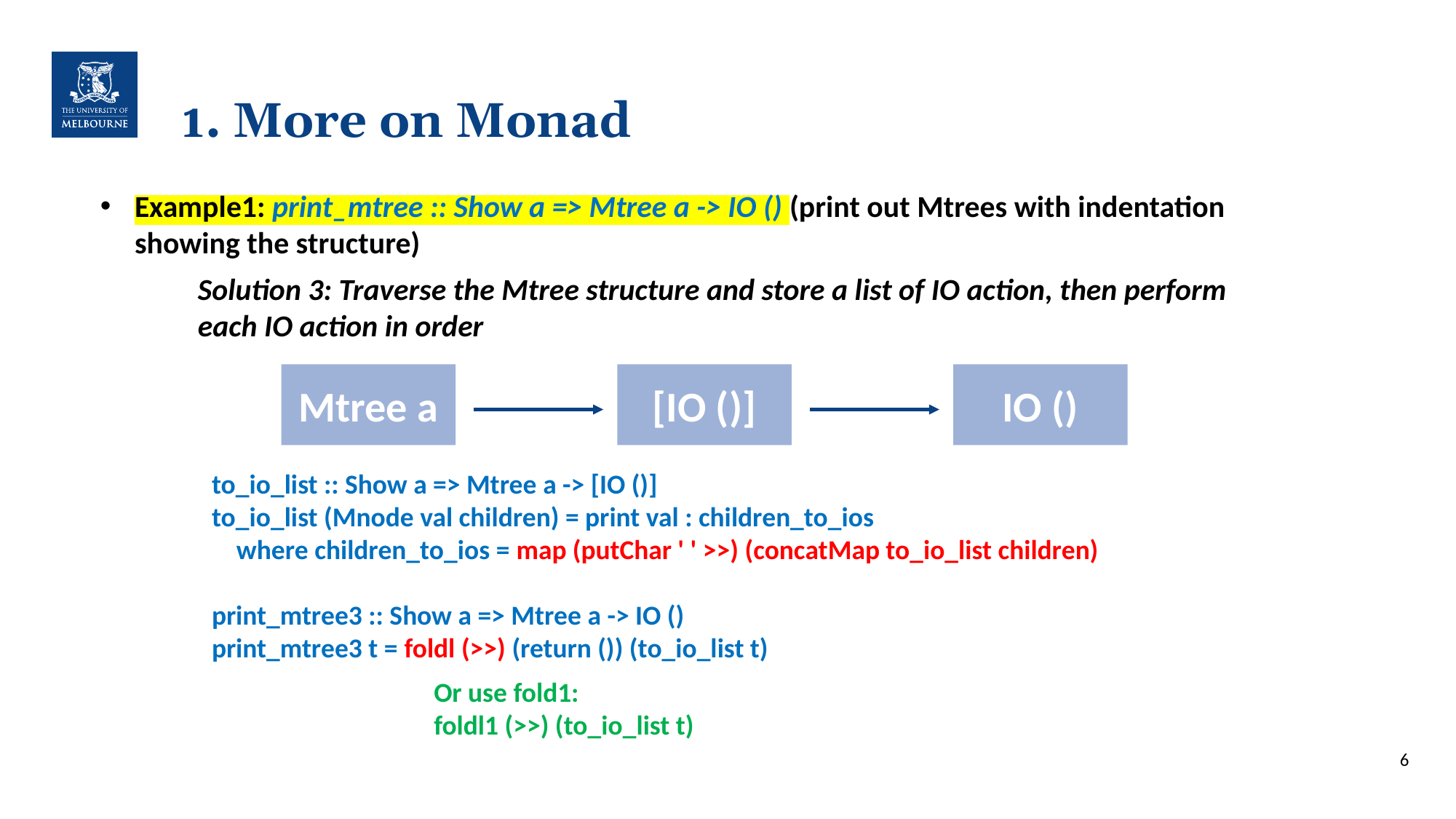

# 1. More on Monad
Example1: print_mtree :: Show a => Mtree a -> IO () (print out Mtrees with indentation showing the structure)
Solution 3: Traverse the Mtree structure and store a list of IO action, then perform each IO action in order
Mtree a
[IO ()]
IO ()
to_io_list :: Show a => Mtree a -> [IO ()]
to_io_list (Mnode val children) = print val : children_to_ios
    where children_to_ios = map (putChar ' ' >>) (concatMap to_io_list children)

print_mtree3 :: Show a => Mtree a -> IO ()
print_mtree3 t = foldl (>>) (return ()) (to_io_list t)
Or use fold1:
foldl1 (>>) (to_io_list t)
6